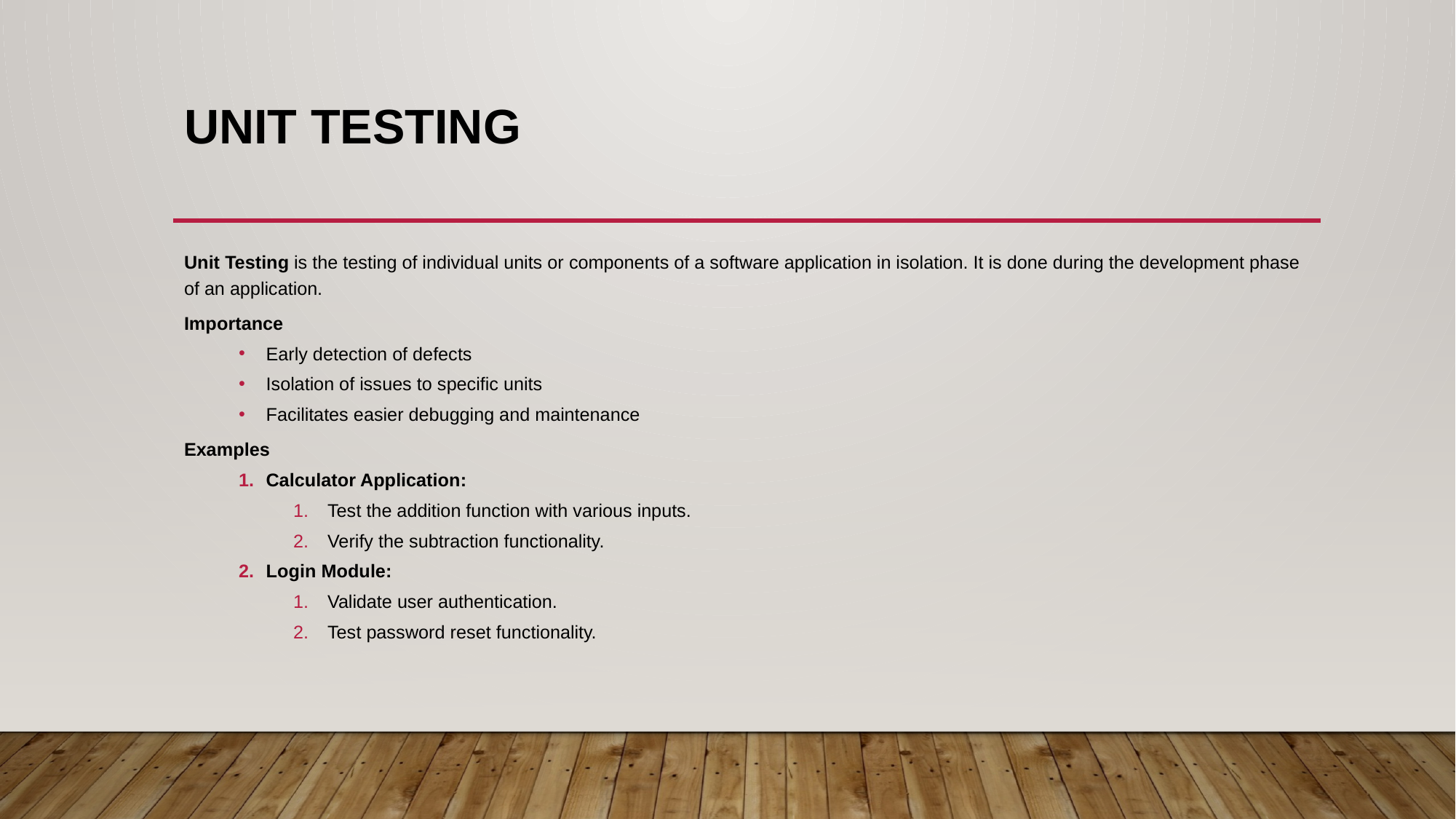

# Unit Testing
Unit Testing is the testing of individual units or components of a software application in isolation. It is done during the development phase of an application.
Importance
Early detection of defects
Isolation of issues to specific units
Facilitates easier debugging and maintenance
Examples
Calculator Application:
Test the addition function with various inputs.
Verify the subtraction functionality.
Login Module:
Validate user authentication.
Test password reset functionality.